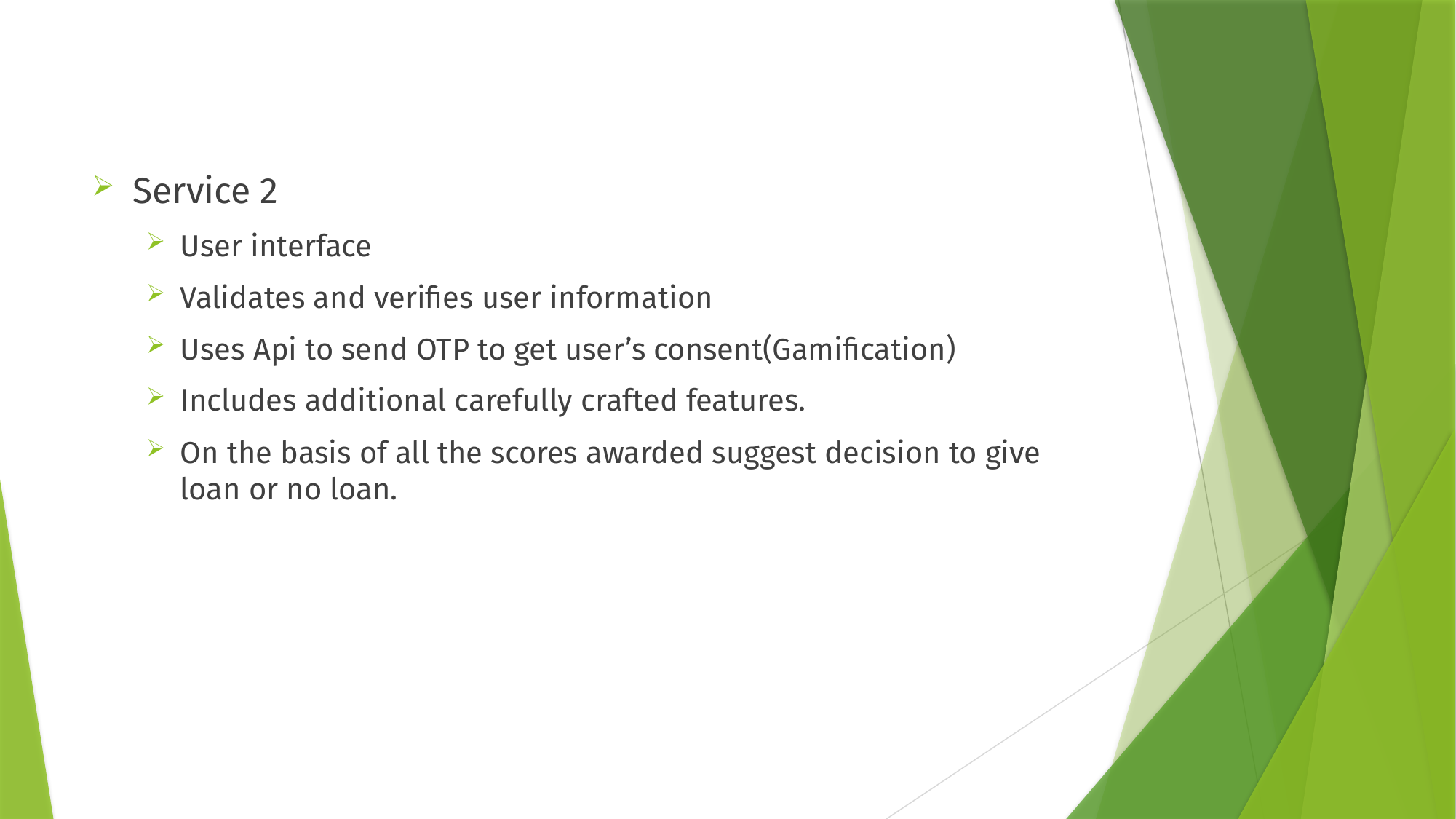

#
Service 2
User interface
Validates and verifies user information
Uses Api to send OTP to get user’s consent(Gamification)
Includes additional carefully crafted features.
On the basis of all the scores awarded suggest decision to give loan or no loan.